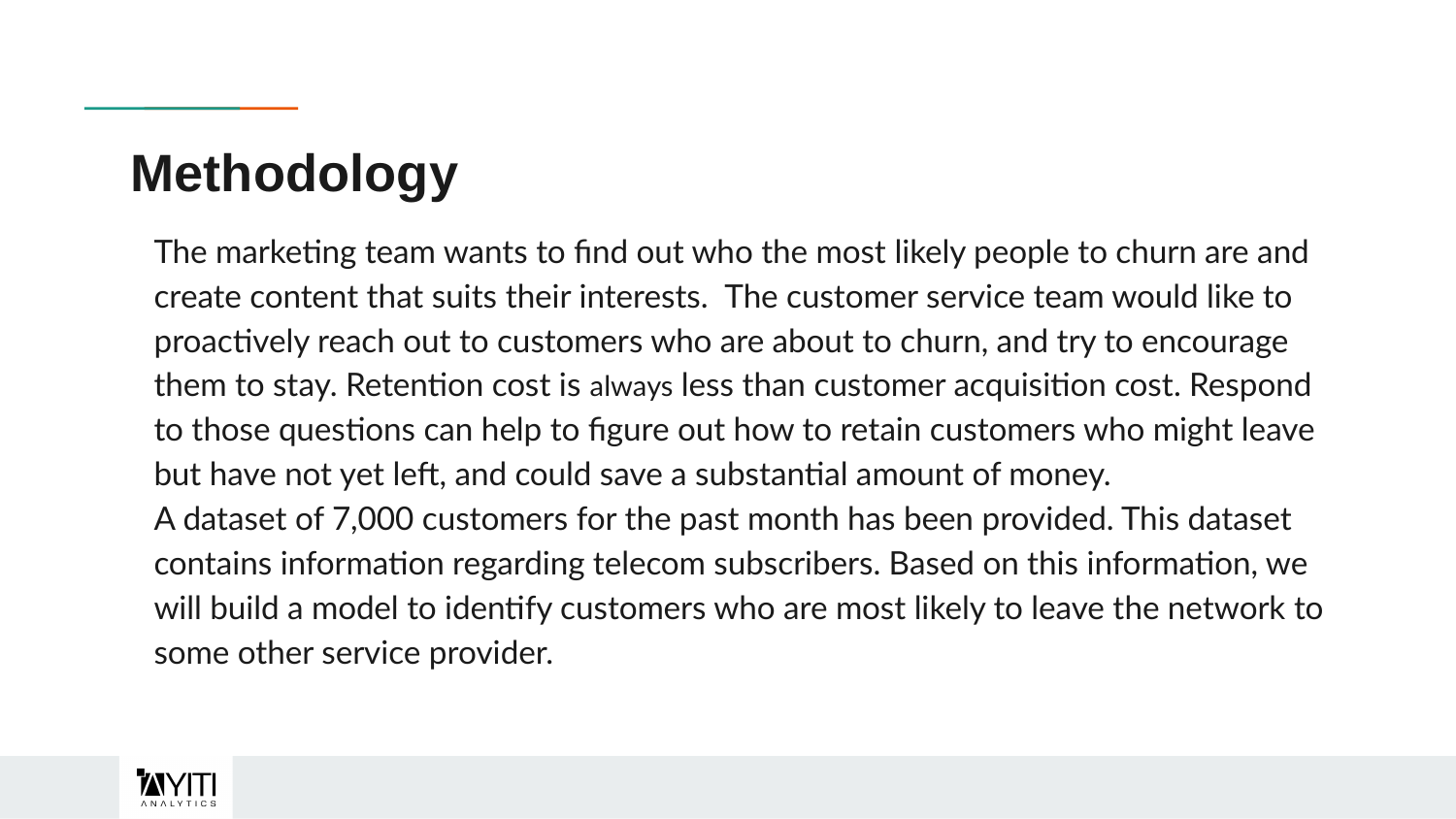

# Methodology
The marketing team wants to find out who the most likely people to churn are and create content that suits their interests.  The customer service team would like to proactively reach out to customers who are about to churn, and try to encourage them to stay. Retention cost is always less than customer acquisition cost. Respond to those questions can help to figure out how to retain customers who might leave but have not yet left, and could save a substantial amount of money.
A dataset of 7,000 customers for the past month has been provided. This dataset contains information regarding telecom subscribers. Based on this information, we will build a model to identify customers who are most likely to leave the network to some other service provider.